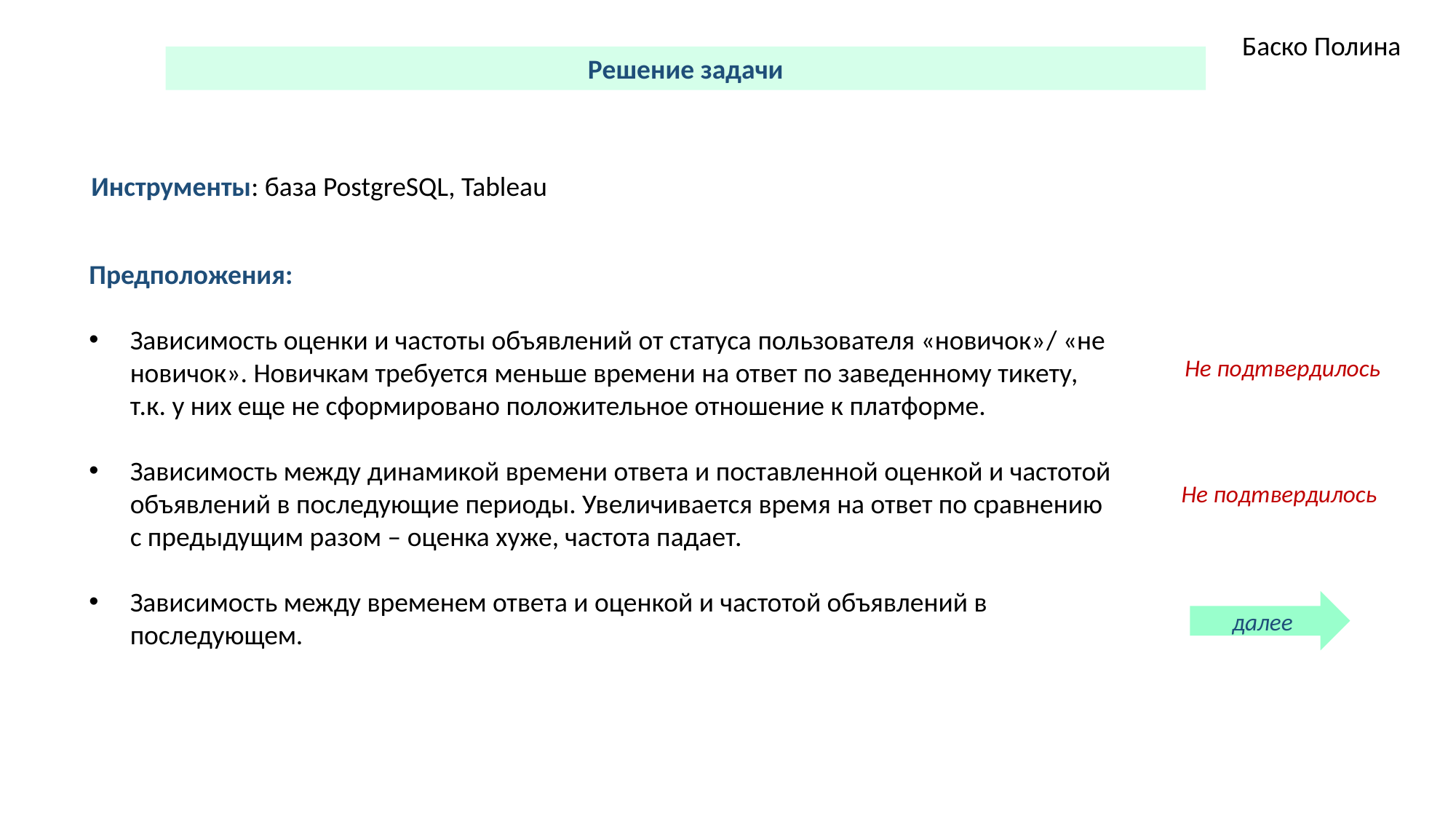

Баско Полина
Решение задачи
Инструменты: база PostgreSQL, Tableau
Предположения:

Зависимость оценки и частоты объявлений от статуса пользователя «новичок»/ «не новичок». Новичкам требуется меньше времени на ответ по заведенному тикету, т.к. у них еще не сформировано положительное отношение к платформе.

Зависимость между динамикой времени ответа и поставленной оценкой и частотой объявлений в последующие периоды. Увеличивается время на ответ по сравнению с предыдущим разом – оценка хуже, частота падает.

Зависимость между временем ответа и оценкой и частотой объявлений в последующем.
Не подтвердилось
Не подтвердилось
далее